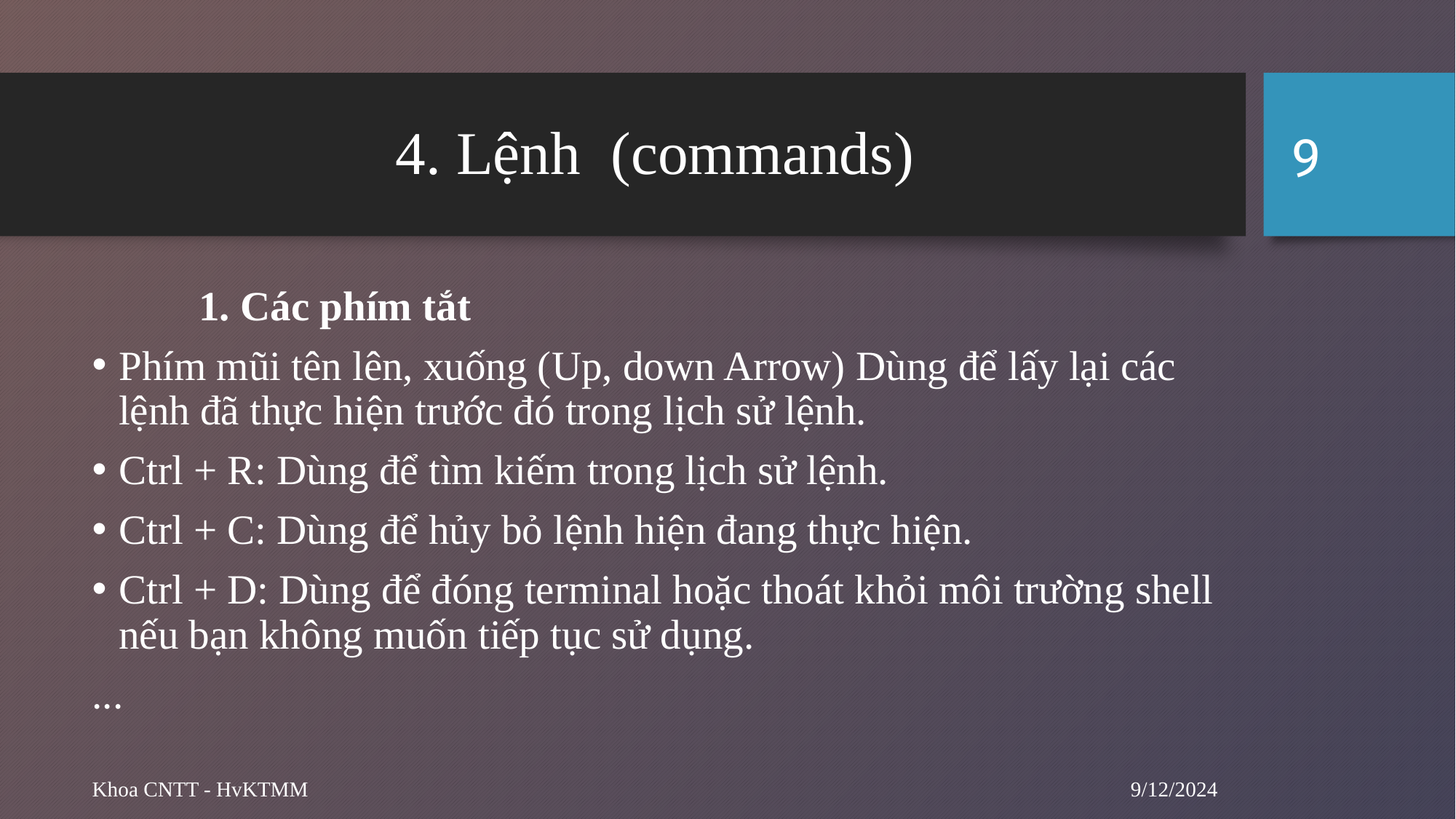

9
# 4. Lệnh  (commands)
	1. Các phím tắt
Phím mũi tên lên, xuống (Up, down Arrow) Dùng để lấy lại các lệnh đã thực hiện trước đó trong lịch sử lệnh.
Ctrl + R: Dùng để tìm kiếm trong lịch sử lệnh.
Ctrl + C: Dùng để hủy bỏ lệnh hiện đang thực hiện.
Ctrl + D: Dùng để đóng terminal hoặc thoát khỏi môi trường shell nếu bạn không muốn tiếp tục sử dụng.
...
9/12/2024
Khoa CNTT - HvKTMM